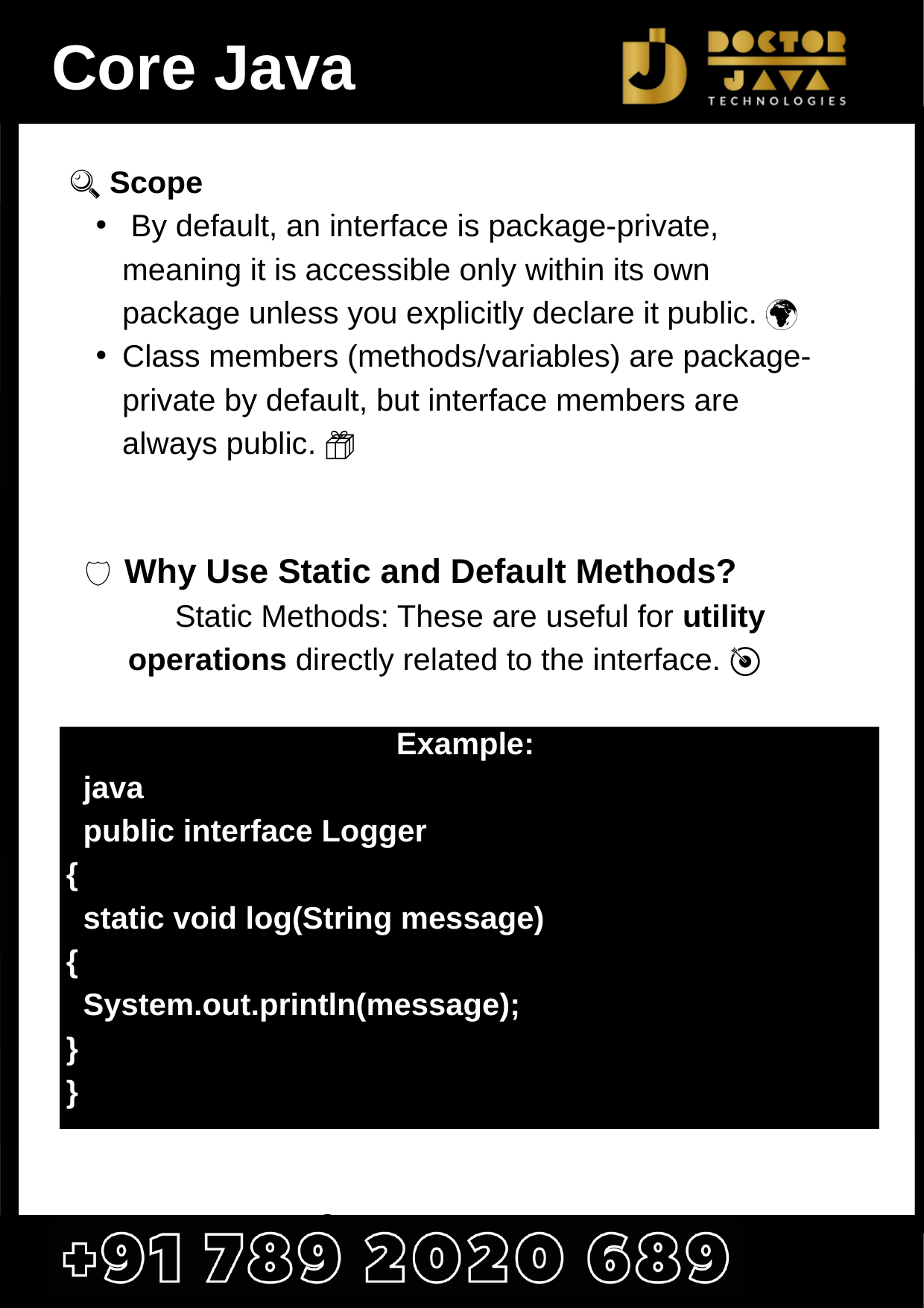

Core Java

🔍 Scope
 By default, an interface is package-private, meaning it is accessible only within its own package unless you explicitly declare it public. 🌍
Class members (methods/variables) are package-private by default, but interface members are always public. 📦
🛡️ Why Use Static and Default Methods?
      Static Methods: These are useful for utility operations directly related to the interface. 🎯

 Example:
  java
  public interface Logger
{
  static void log(String message)
{
  System.out.println(message);
}
}